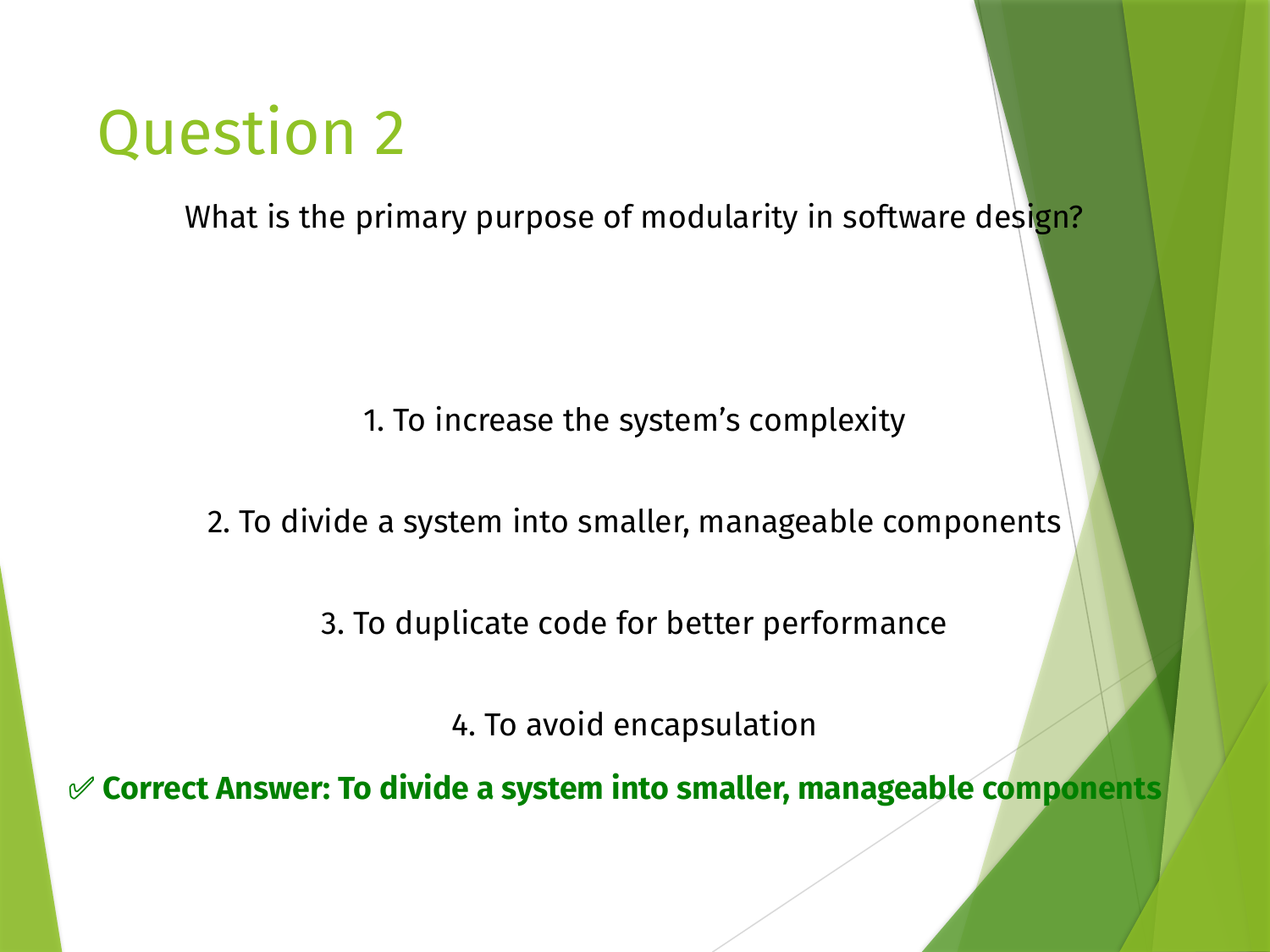

# Question 2
What is the primary purpose of modularity in software design?

1. To increase the system’s complexity

2. To divide a system into smaller, manageable components

3. To duplicate code for better performance

4. To avoid encapsulation

✅ Correct Answer: To divide a system into smaller, manageable components